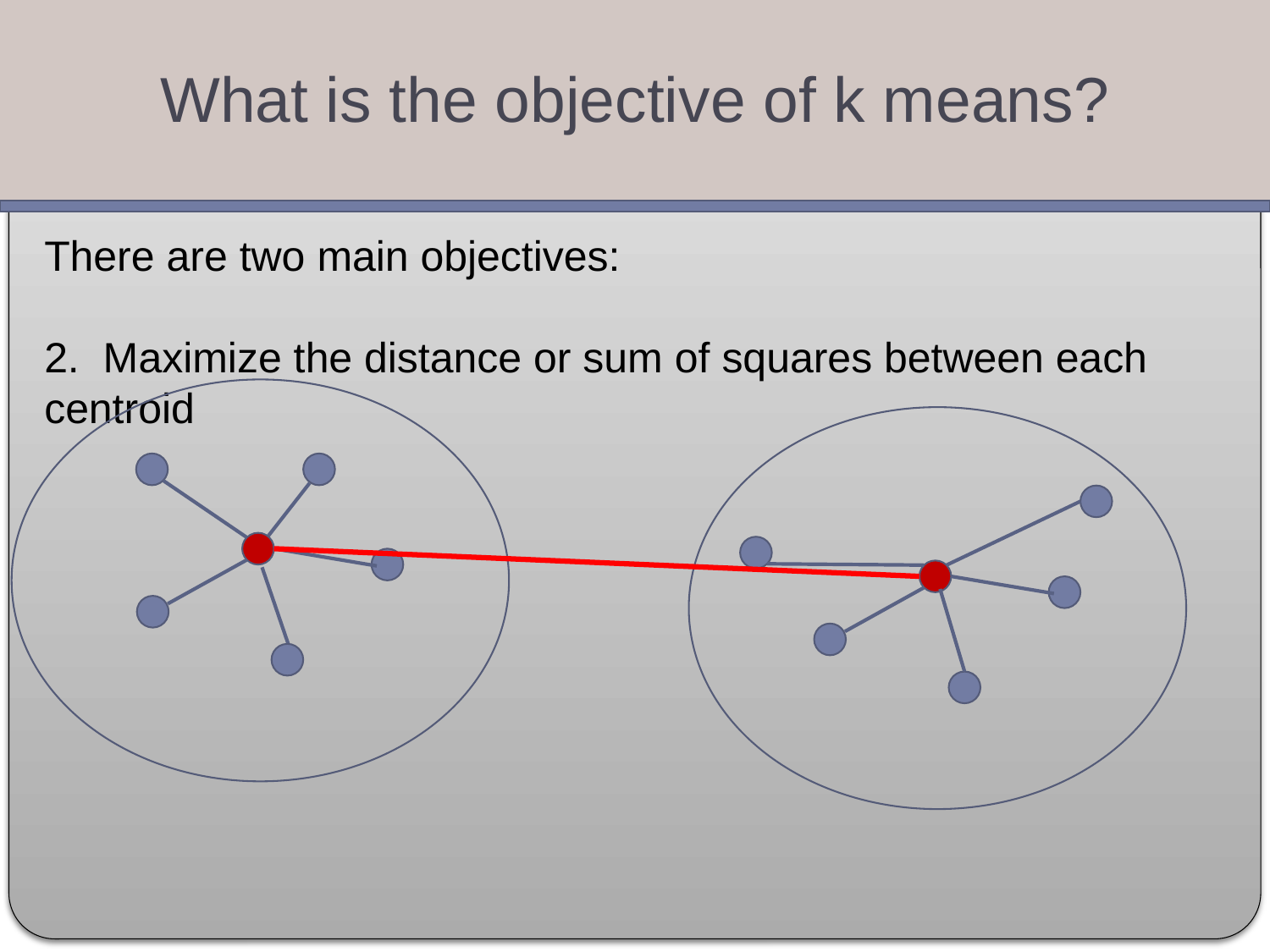

What is the objective of k means?

There are two main objectives:

2.  Maximize the distance or sum of squares between each centroid